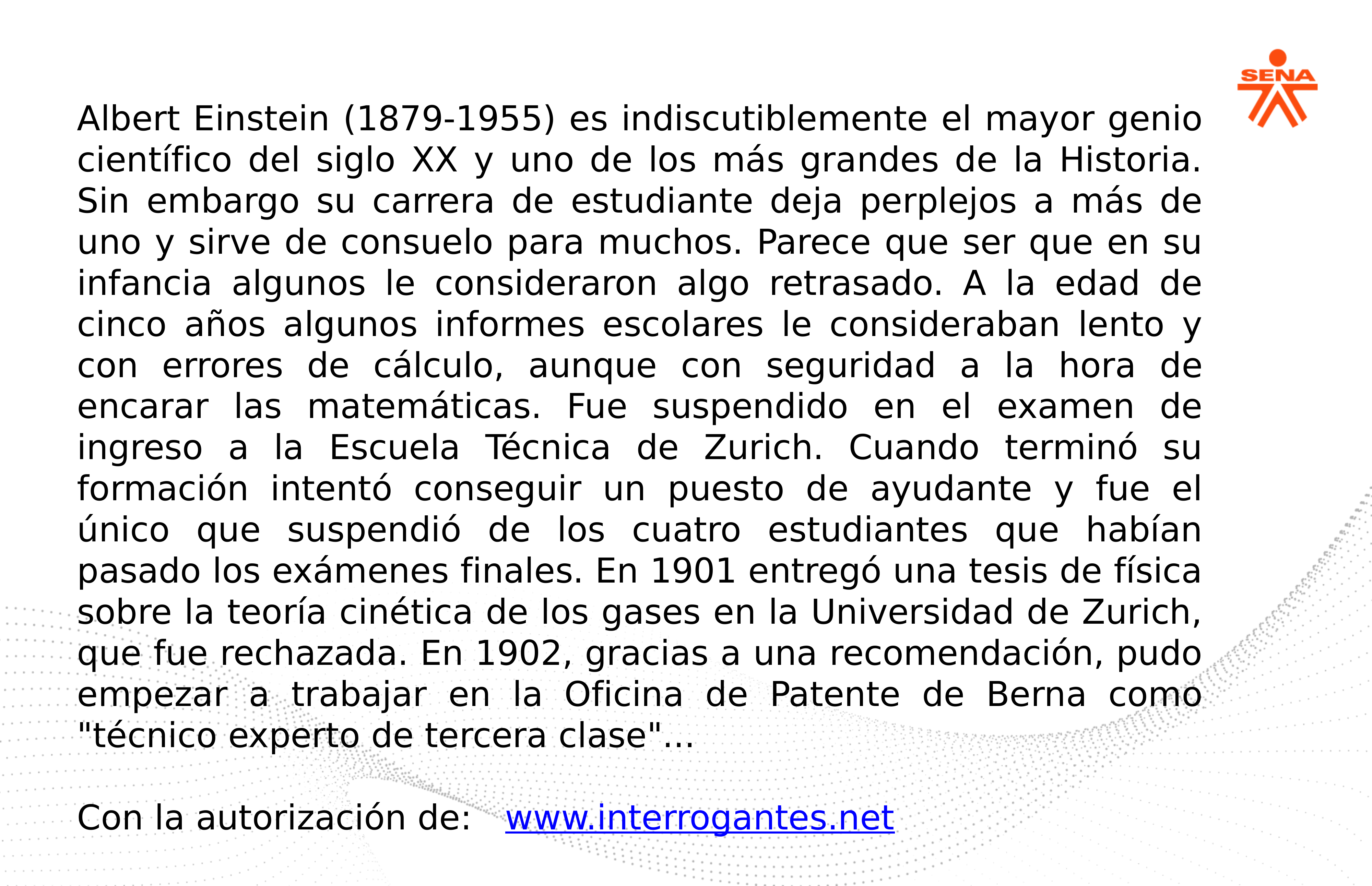

Albert Einstein (1879-1955) es indiscutiblemente el mayor genio científico del siglo XX y uno de los más grandes de la Historia. Sin embargo su carrera de estudiante deja perplejos a más de uno y sirve de consuelo para muchos. Parece que ser que en su infancia algunos le consideraron algo retrasado. A la edad de cinco años algunos informes escolares le consideraban lento y con errores de cálculo, aunque con seguridad a la hora de encarar las matemáticas. Fue suspendido en el examen de ingreso a la Escuela Técnica de Zurich. Cuando terminó su formación intentó conseguir un puesto de ayudante y fue el único que suspendió de los cuatro estudiantes que habían pasado los exámenes finales. En 1901 entregó una tesis de física sobre la teoría cinética de los gases en la Universidad de Zurich, que fue rechazada. En 1902, gracias a una recomendación, pudo empezar a trabajar en la Oficina de Patente de Berna como "técnico experto de tercera clase"...
Con la autorización de:   www.interrogantes.net